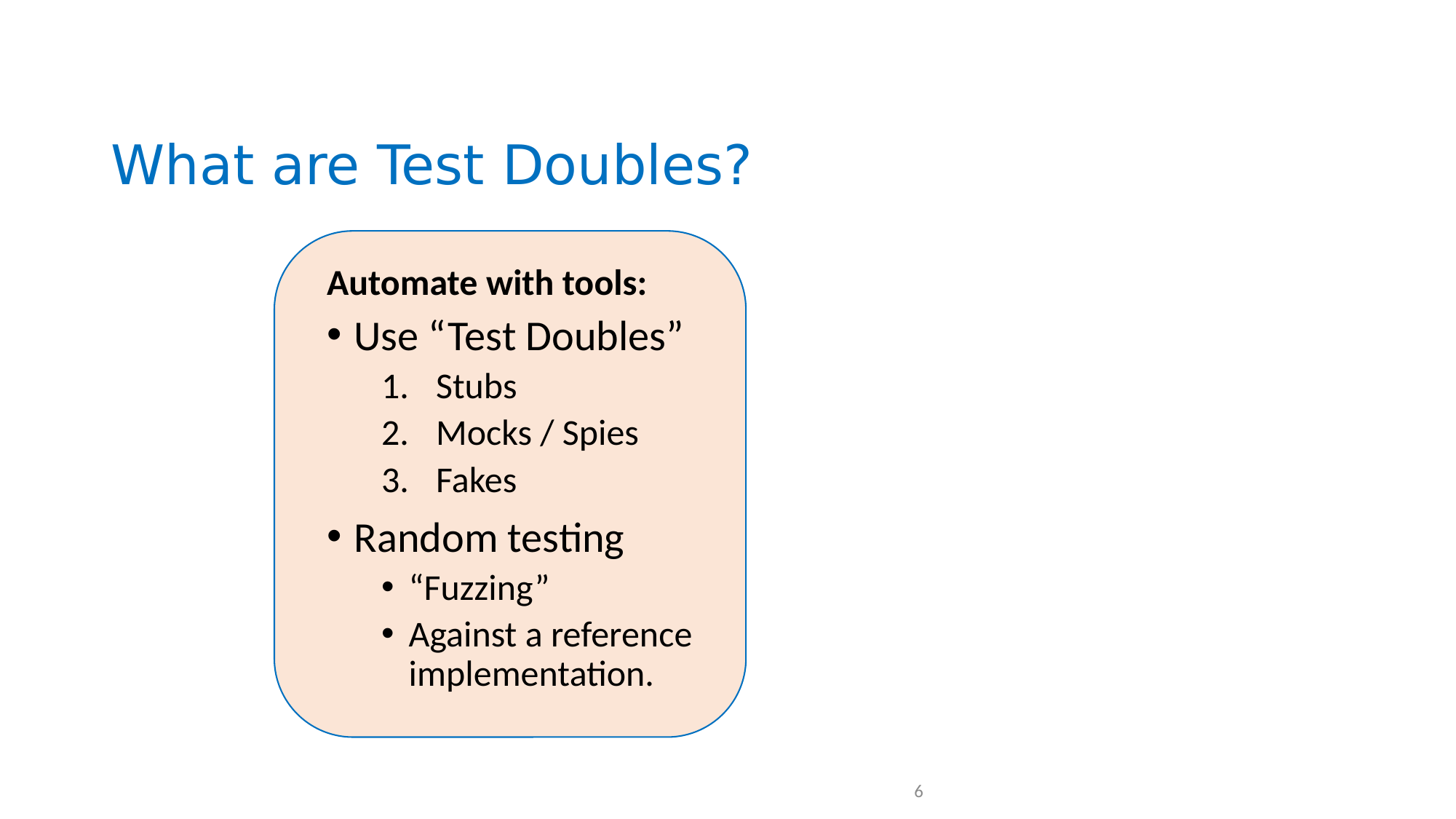

# What are Test Doubles?
Automate with tools:

Use “Test Doubles”
Stubs
Mocks / Spies
Fakes
Random testing
“Fuzzing”
Against a reference implementation.
6